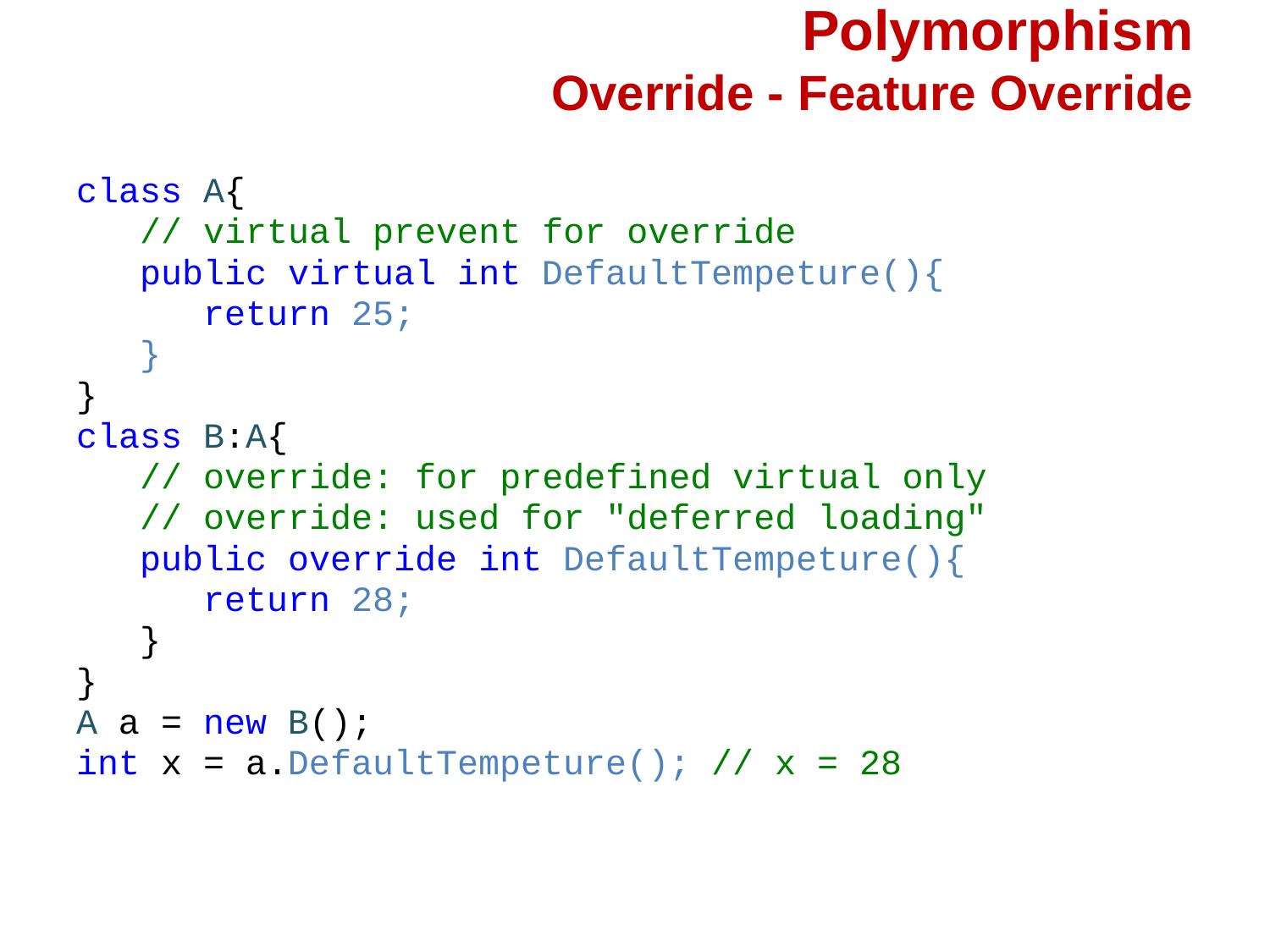

# Polymorphism Override - Feature Override
class A{
   // virtual prevent for override
public virtual int DefaultTempeture(){
   return 25;
}
}
class B:A{
   // override: for predefined virtual only
   // override: used for "deferred loading"
   public override int DefaultTempeture(){
   return 28;
}
}
A a = new B();
int x = a.DefaultTempeture(); // x = 28